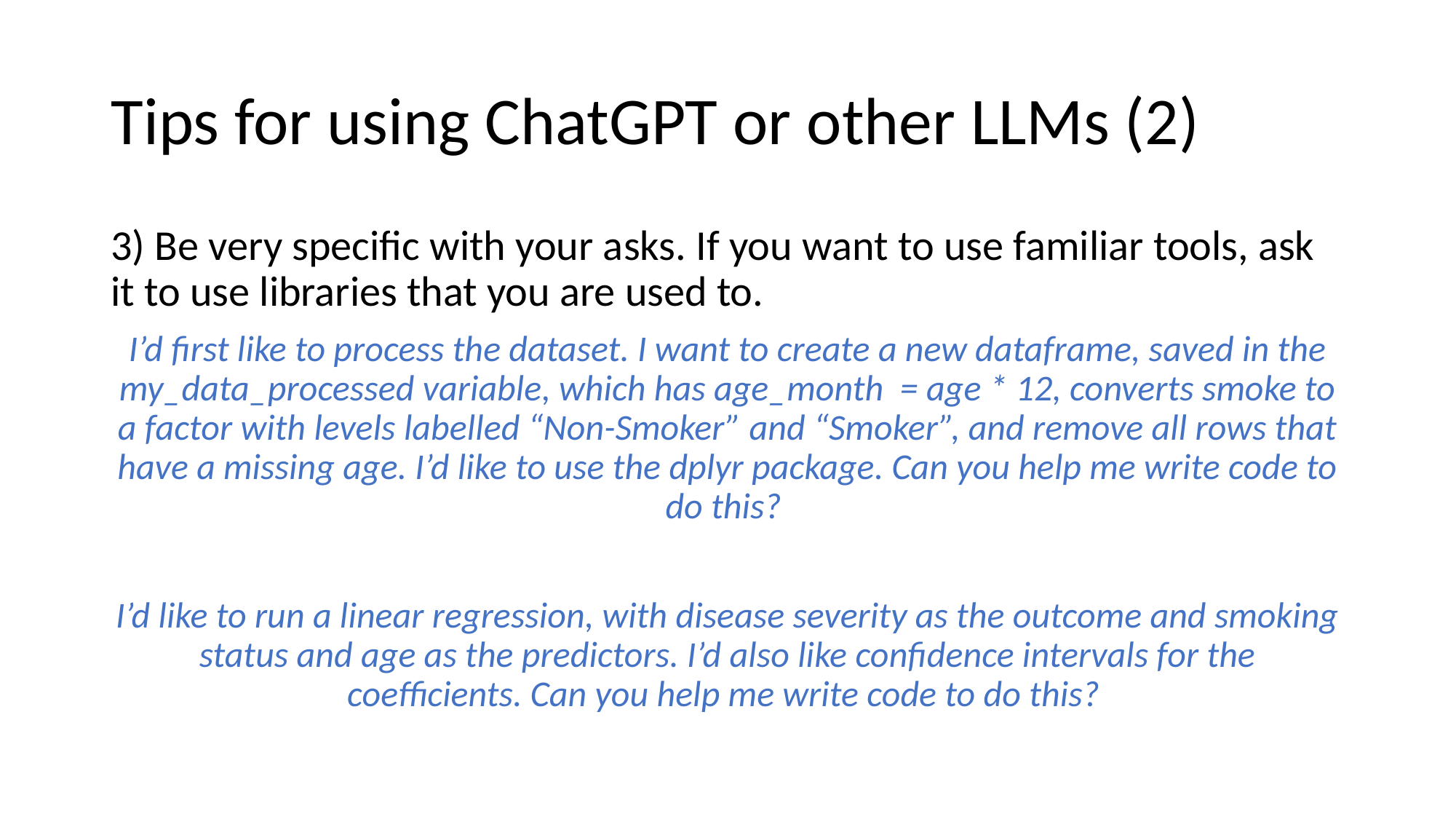

# Tips for using ChatGPT or other LLMs (2)
3) Be very specific with your asks. If you want to use familiar tools, ask it to use libraries that you are used to.
I’d first like to process the dataset. I want to create a new dataframe, saved in the my_data_processed variable, which has age_month  = age * 12, converts smoke to a factor with levels labelled “Non-Smoker” and “Smoker”, and remove all rows that have a missing age. I’d like to use the dplyr package. Can you help me write code to do this?

I’d like to run a linear regression, with disease severity as the outcome and smoking status and age as the predictors. I’d also like confidence intervals for the coefficients. Can you help me write code to do this?